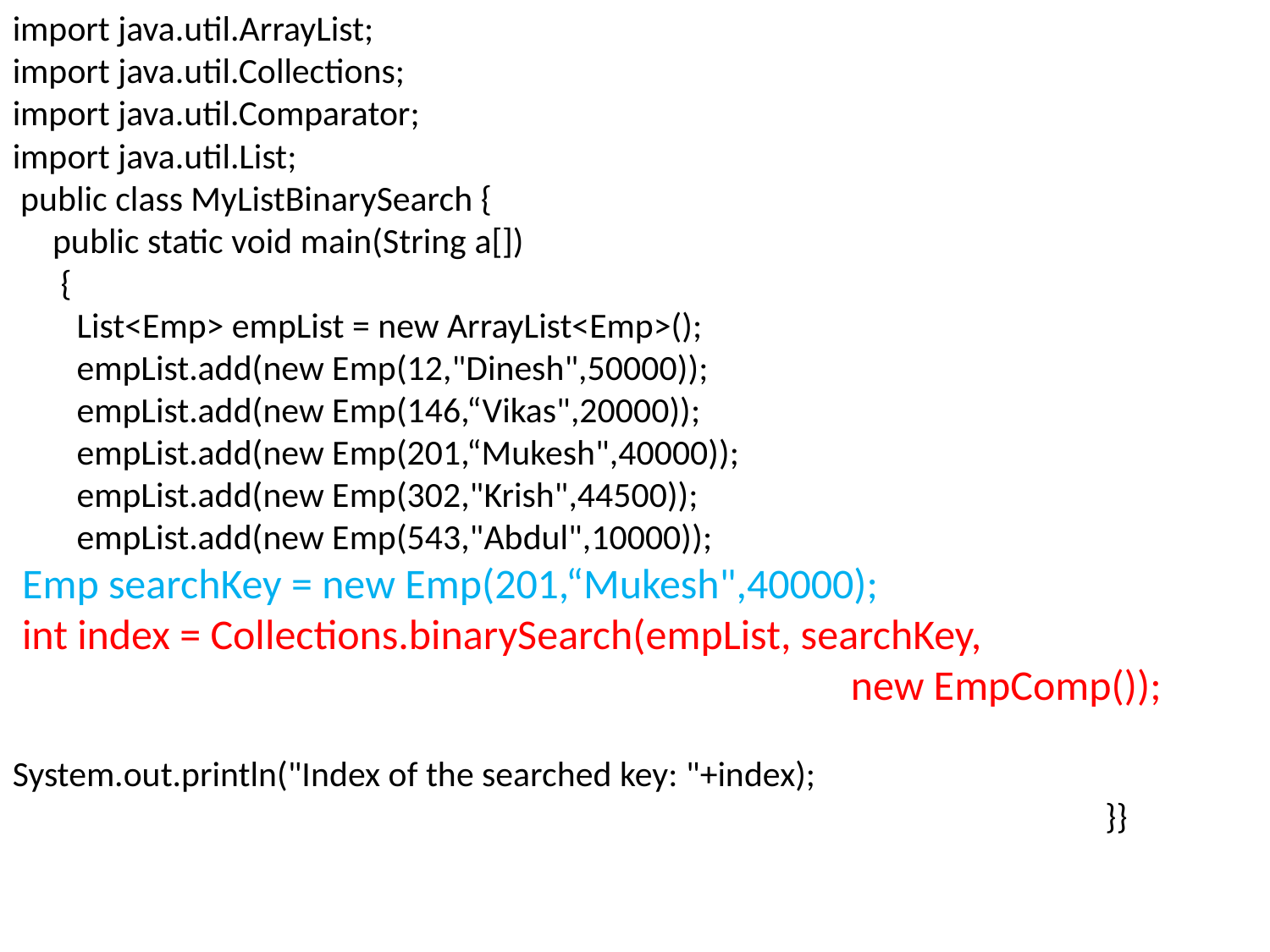

import java.util.ArrayList;
import java.util.Collections;
import java.util.Comparator;
import java.util.List;
 public class MyListBinarySearch {
     public static void main(String a[])
      {
        List<Emp> empList = new ArrayList<Emp>();
        empList.add(new Emp(12,"Dinesh",50000));
        empList.add(new Emp(146,“Vikas",20000));
        empList.add(new Emp(201,“Mukesh",40000));
        empList.add(new Emp(302,"Krish",44500));
        empList.add(new Emp(543,"Abdul",10000));
 Emp searchKey = new Emp(201,“Mukesh",40000);
 int index = Collections.binarySearch(empList, searchKey,
                                                                                        new EmpComp());
        System.out.println("Index of the searched key: "+index);
    }}